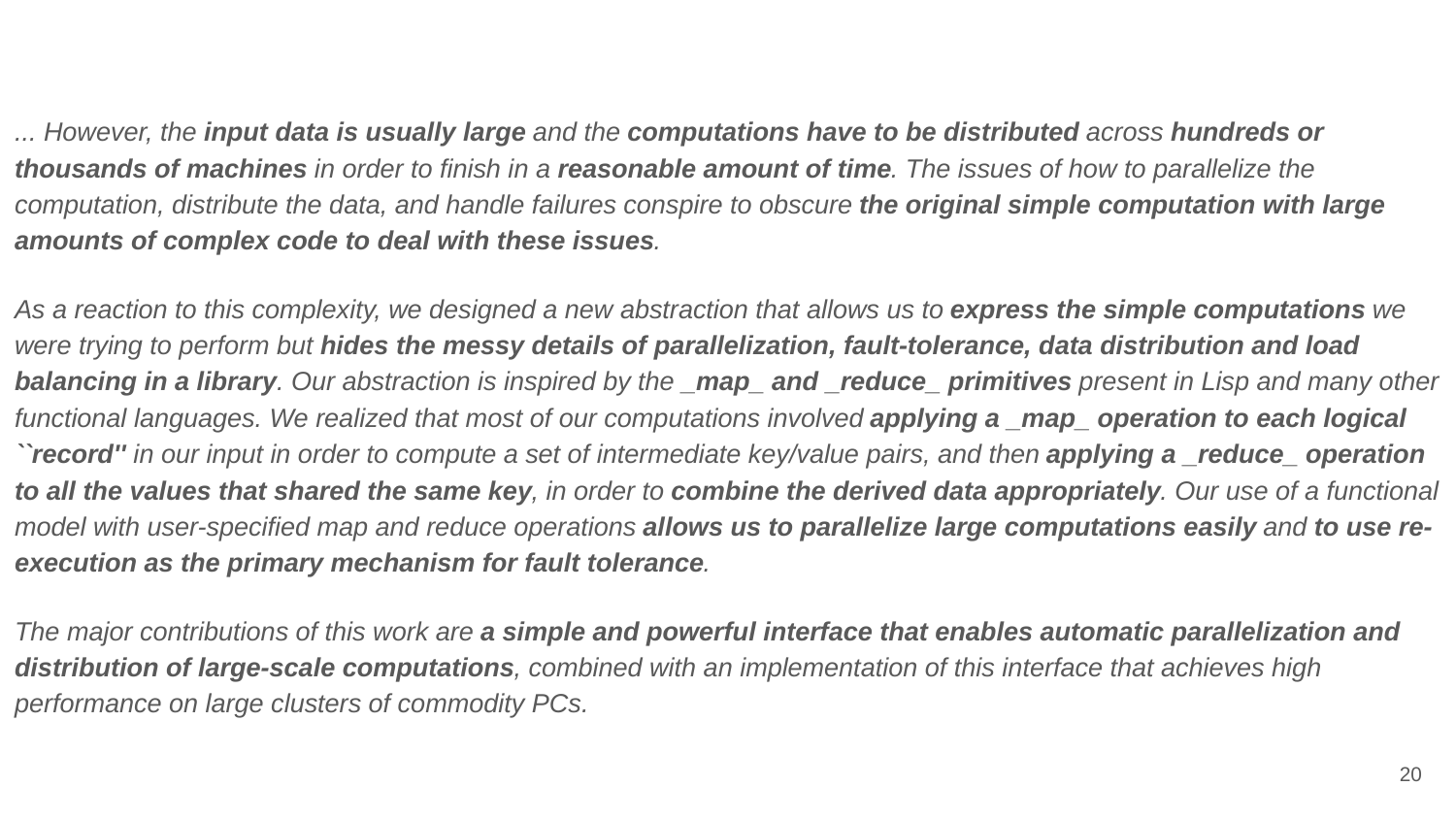

... However, the input data is usually large and the computations have to be distributed across hundreds or thousands of machines in order to finish in a reasonable amount of time. The issues of how to parallelize the computation, distribute the data, and handle failures conspire to obscure the original simple computation with large amounts of complex code to deal with these issues.
As a reaction to this complexity, we designed a new abstraction that allows us to express the simple computations we were trying to perform but hides the messy details of parallelization, fault-tolerance, data distribution and load balancing in a library. Our abstraction is inspired by the _map_ and _reduce_ primitives present in Lisp and many other functional languages. We realized that most of our computations involved applying a _map_ operation to each logical ``record'' in our input in order to compute a set of intermediate key/value pairs, and then applying a _reduce_ operation to all the values that shared the same key, in order to combine the derived data appropriately. Our use of a functional model with user-specified map and reduce operations allows us to parallelize large computations easily and to use re-execution as the primary mechanism for fault tolerance.
The major contributions of this work are a simple and powerful interface that enables automatic parallelization and distribution of large-scale computations, combined with an implementation of this interface that achieves high performance on large clusters of commodity PCs.
20